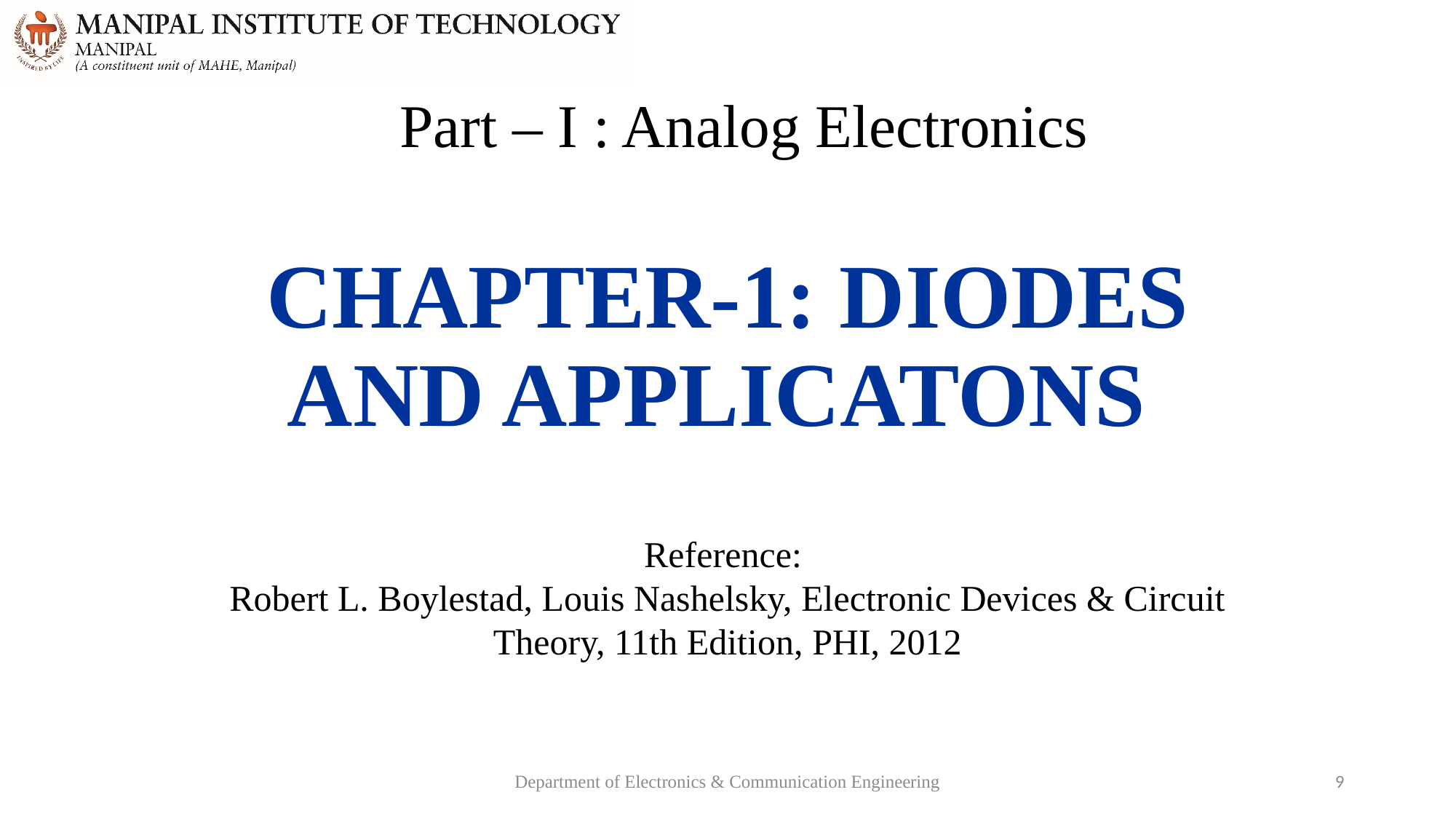

Part – I : Analog Electronics
# CHAPTER-1: DIODES AND APPLICATONS
Reference:
Robert L. Boylestad, Louis Nashelsky, Electronic Devices & Circuit Theory, 11th Edition, PHI, 2012
Department of Electronics & Communication Engineering
9